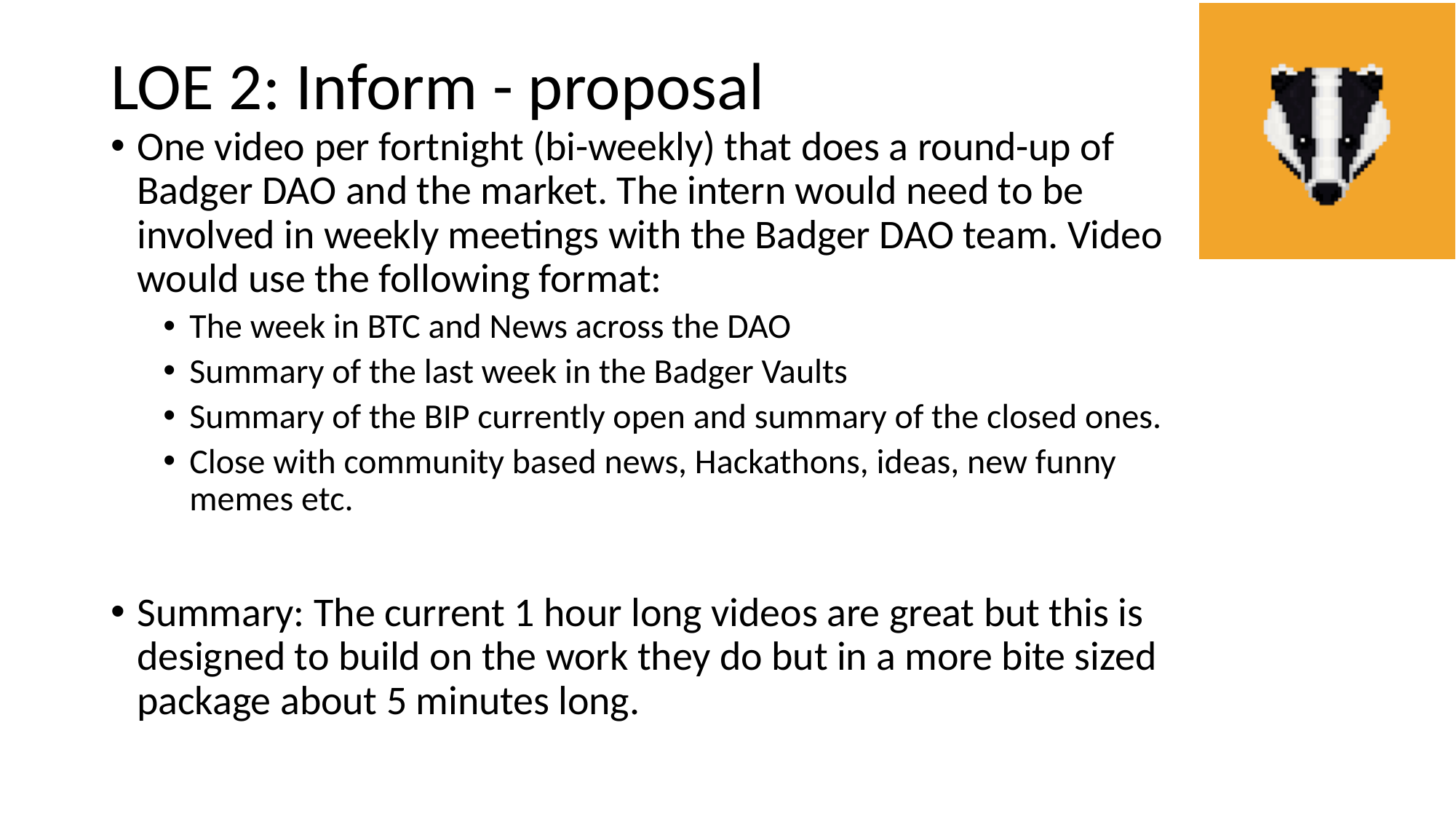

# LOE 2: Inform - proposal
One video per fortnight (bi-weekly) that does a round-up of Badger DAO and the market. The intern would need to be involved in weekly meetings with the Badger DAO team. Video would use the following format:
The week in BTC and News across the DAO
Summary of the last week in the Badger Vaults
Summary of the BIP currently open and summary of the closed ones.
Close with community based news, Hackathons, ideas, new funny memes etc.

Summary: The current 1 hour long videos are great but this is designed to build on the work they do but in a more bite sized package about 5 minutes long.